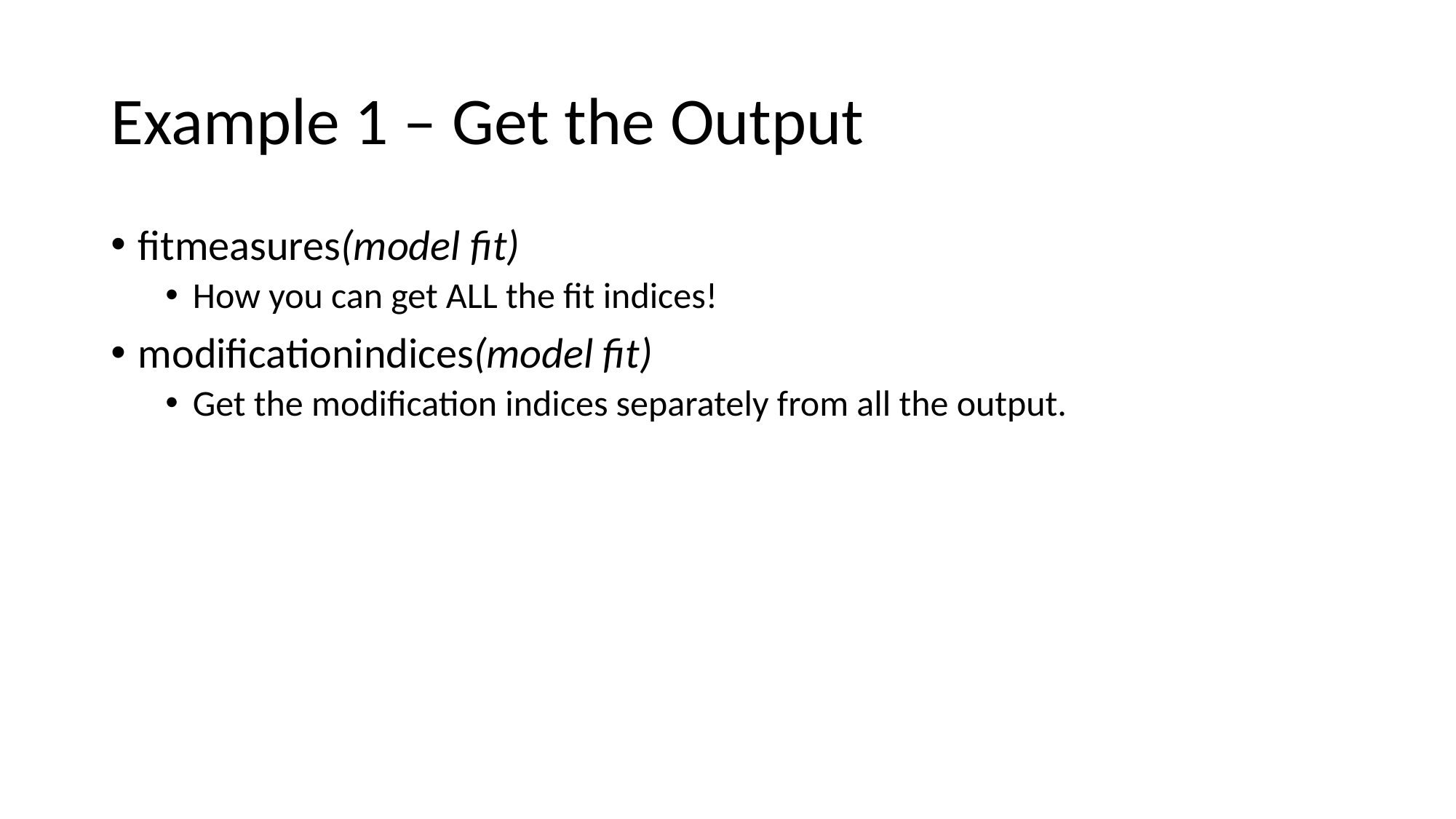

# Example 1 – Get the Output
fitmeasures(model fit)
How you can get ALL the fit indices!
modificationindices(model fit)
Get the modification indices separately from all the output.